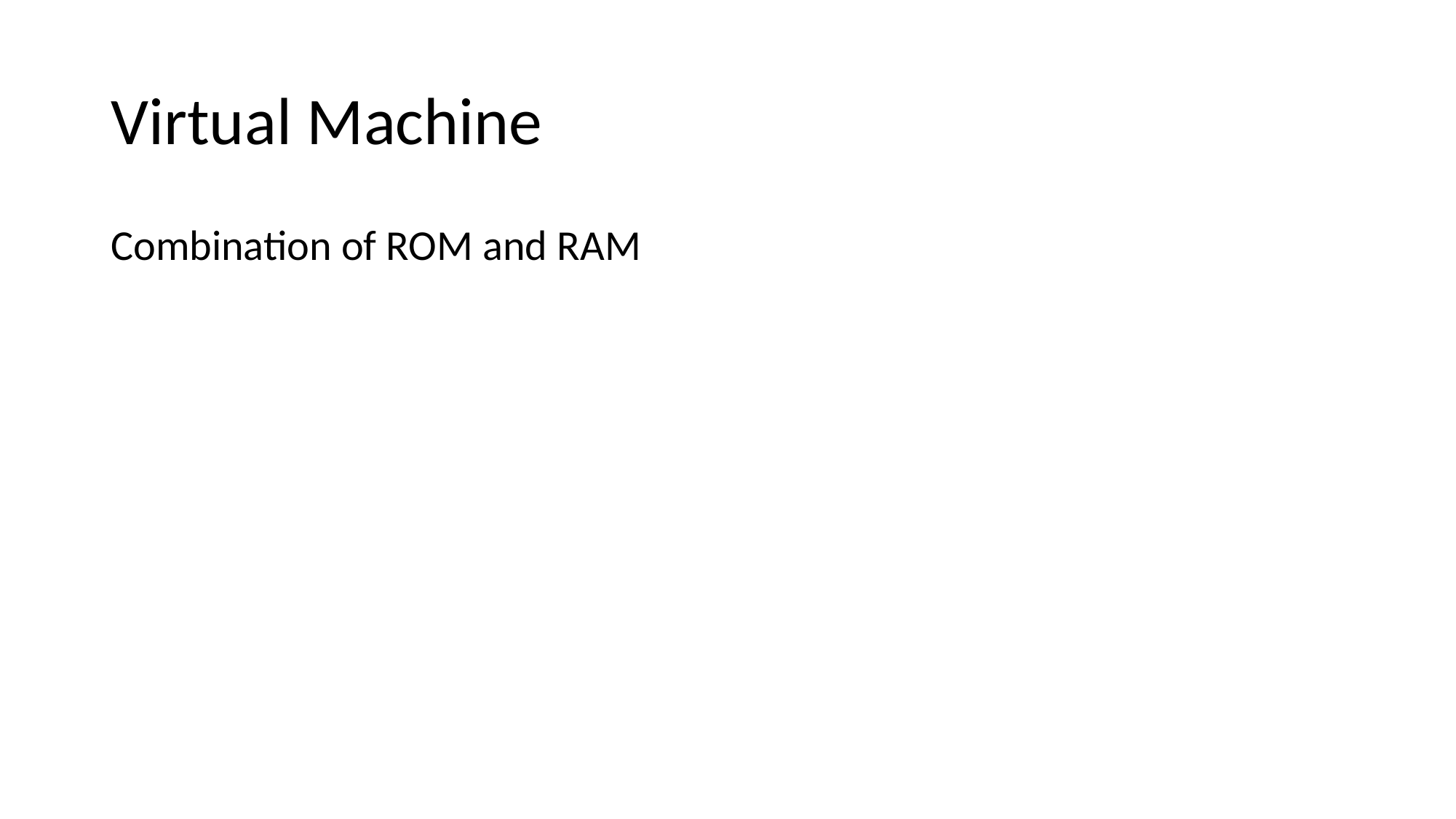

# Virtual Machine
Combination of ROM and RAM